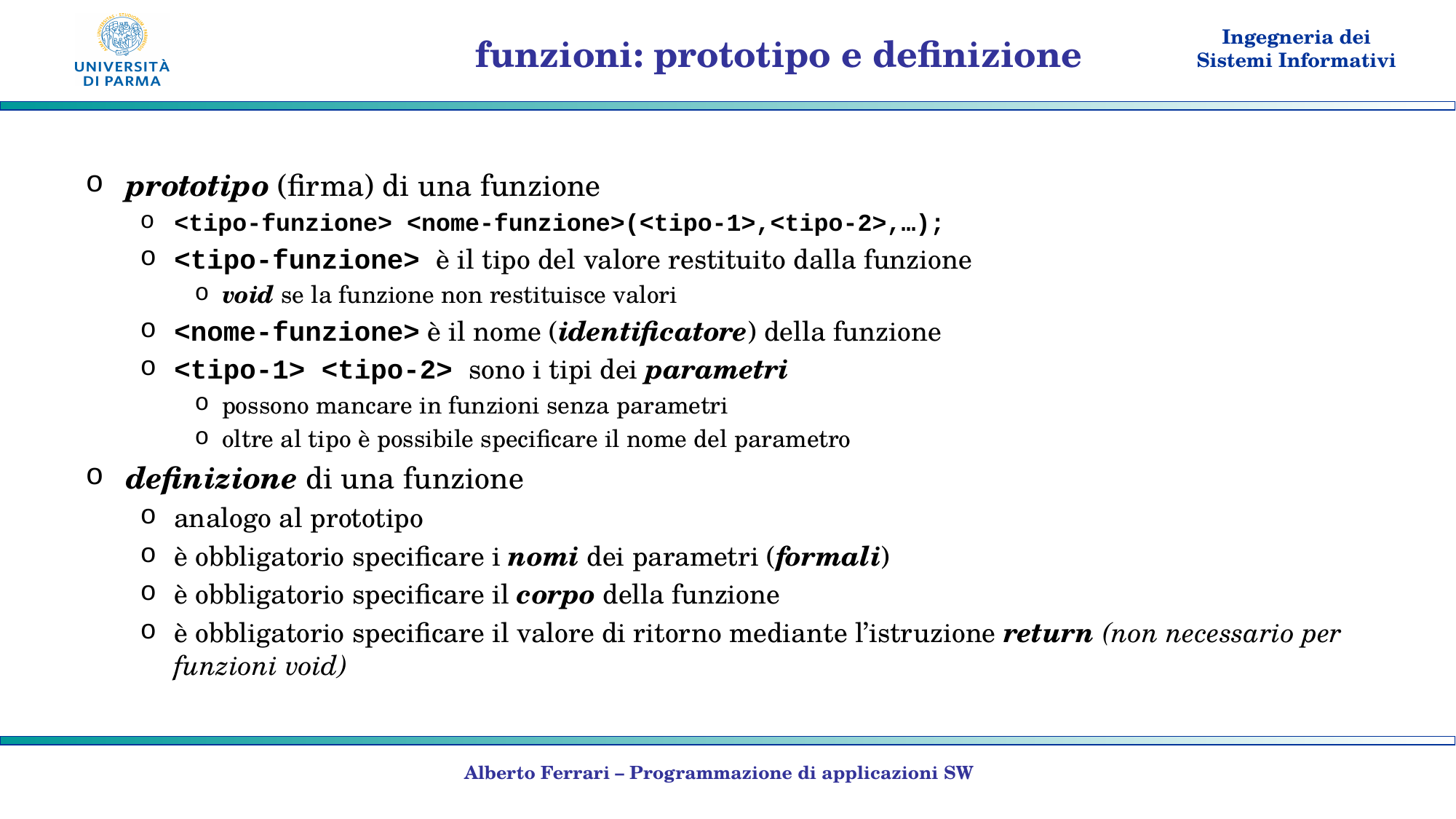

# funzioni: prototipo e definizione
prototipo (firma) di una funzione
<tipo-funzione> <nome-funzione>(<tipo-1>,<tipo-2>,…);
<tipo-funzione> è il tipo del valore restituito dalla funzione
void se la funzione non restituisce valori
<nome-funzione> è il nome (identificatore) della funzione
<tipo-1> <tipo-2> sono i tipi dei parametri
possono mancare in funzioni senza parametri
oltre al tipo è possibile specificare il nome del parametro
definizione di una funzione
analogo al prototipo
è obbligatorio specificare i nomi dei parametri (formali)
è obbligatorio specificare il corpo della funzione
è obbligatorio specificare il valore di ritorno mediante l’istruzione return (non necessario per funzioni void)

Alberto Ferrari – Programmazione di applicazioni SW